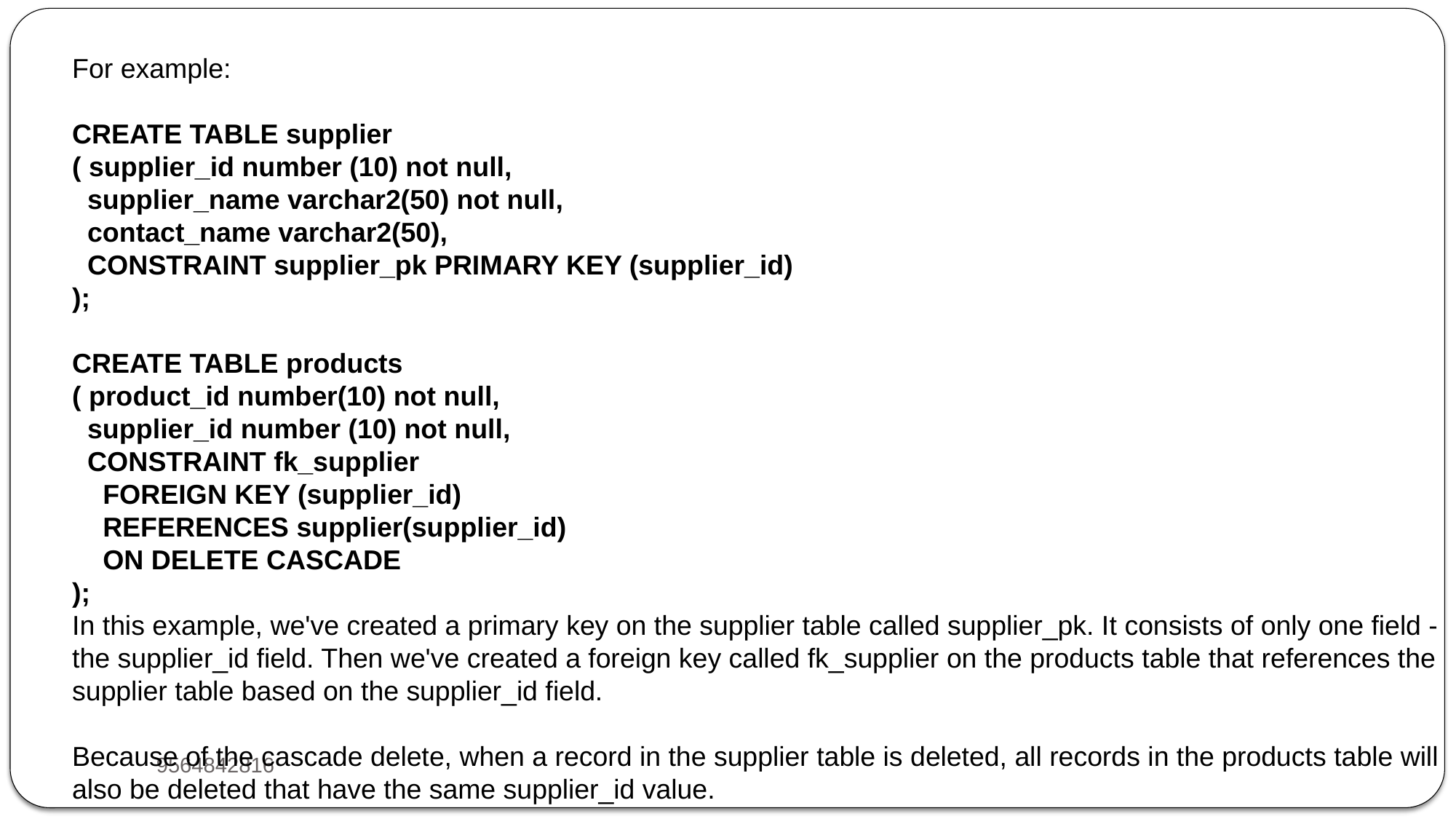

For example:

CREATE TABLE supplier
( supplier_id number (10) not null,
  supplier_name varchar2(50) not null,
  contact_name varchar2(50),
  CONSTRAINT supplier_pk PRIMARY KEY (supplier_id)
);

CREATE TABLE products
( product_id number(10) not null,
  supplier_id number (10) not null,
  CONSTRAINT fk_supplier
    FOREIGN KEY (supplier_id)
    REFERENCES supplier(supplier_id)
    ON DELETE CASCADE
);
In this example, we've created a primary key on the supplier table called supplier_pk. It consists of only one field - the supplier_id field. Then we've created a foreign key called fk_supplier on the products table that references the supplier table based on the supplier_id field.

Because of the cascade delete, when a record in the supplier table is deleted, all records in the products table will also be deleted that have the same supplier_id value.
9564842816